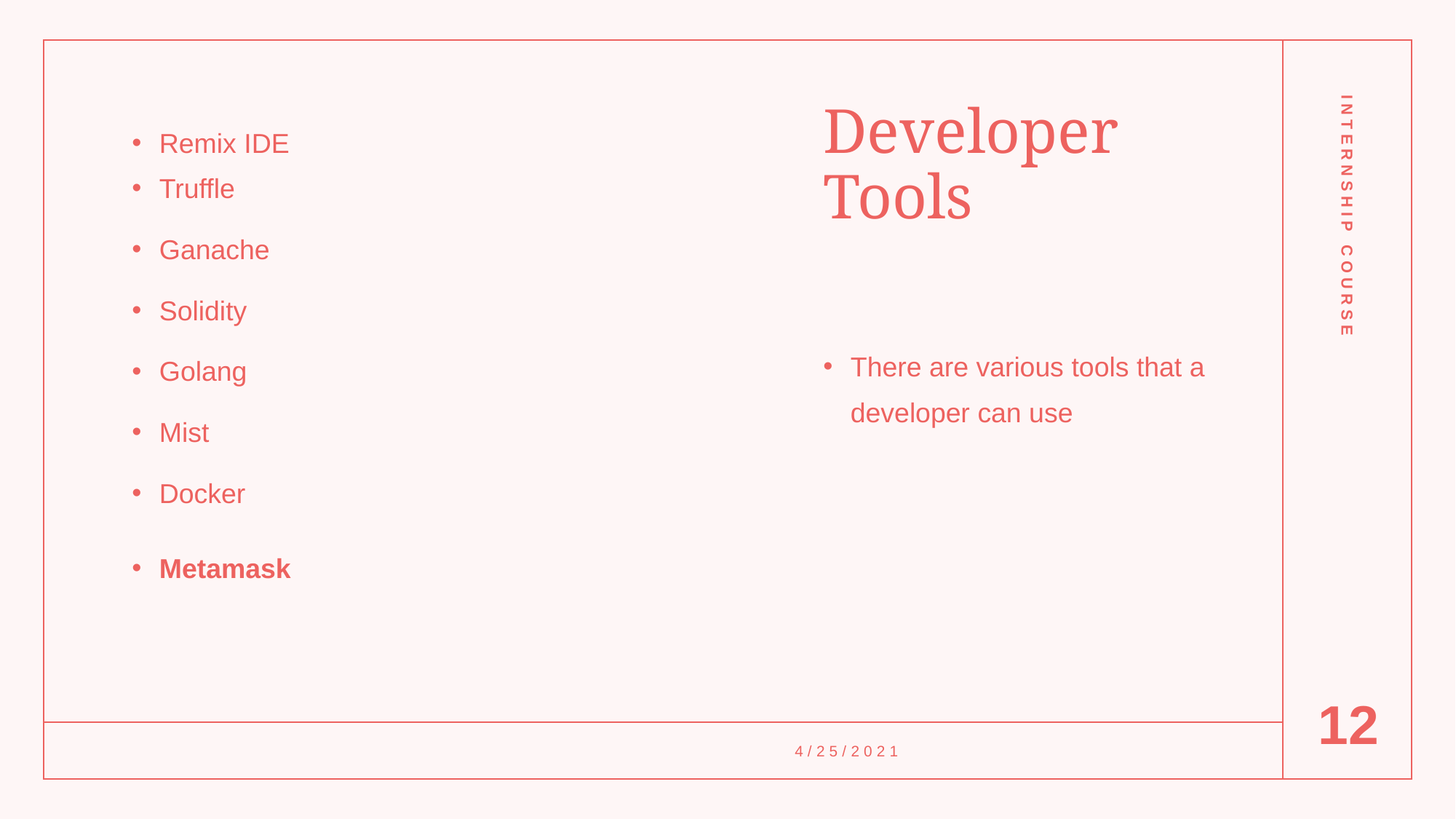

# Developer Tools

Truffle
Ganache
Solidity
Golang
Mist
Docker

Remix IDE
Internship Course
There are various tools that a developer can use
Metamask
12
4/25/2021